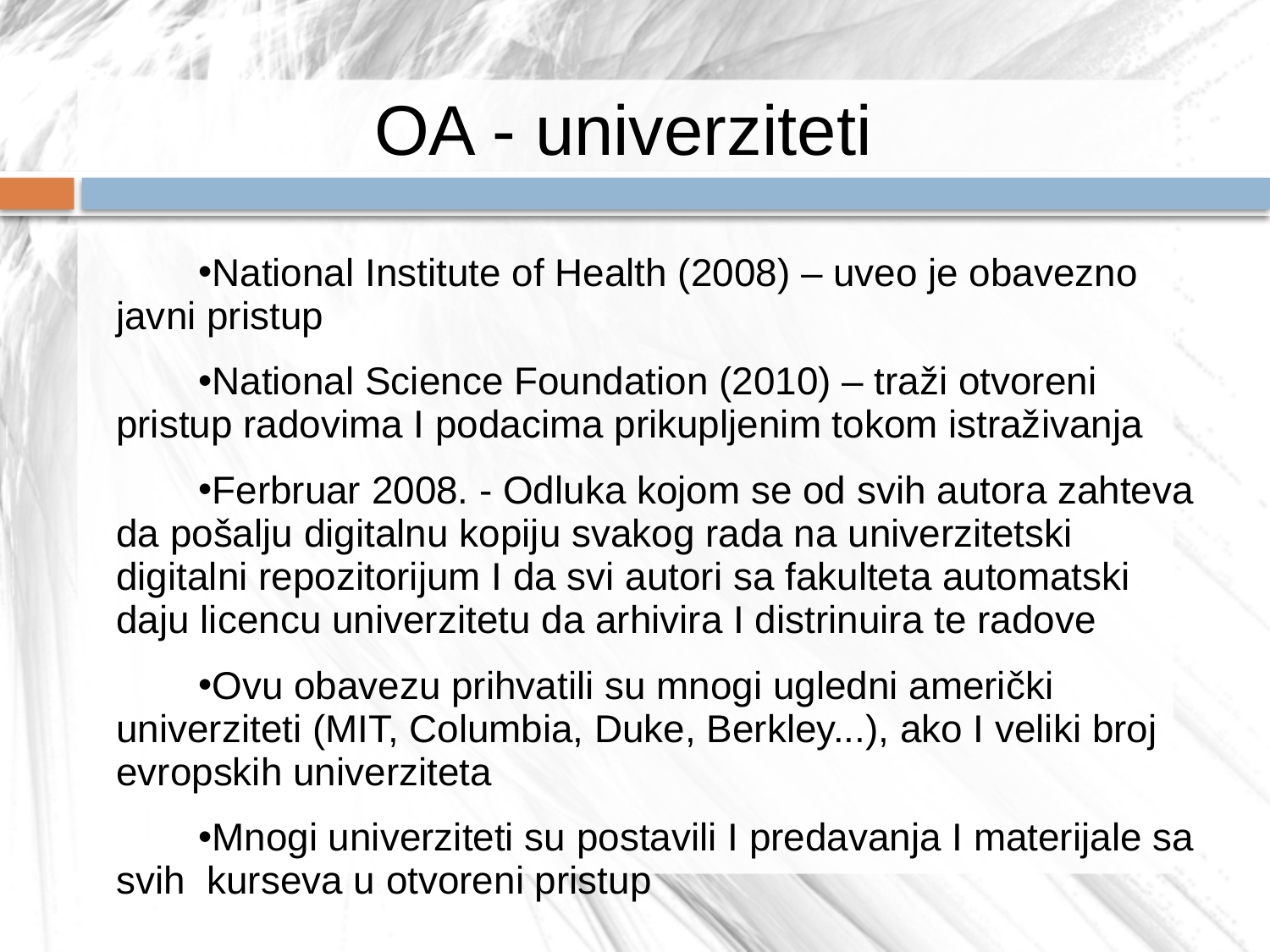

# OA - univerziteti
National Institute of Health (2008) – uveo je obavezno javni pristup
National Science Foundation (2010) – traži otvoreni pristup radovima I podacima prikupljenim tokom istraživanja
Ferbruar 2008. - Odluka kojom se od svih autora zahteva da pošalju digitalnu kopiju svakog rada na univerzitetski digitalni repozitorijum I da svi autori sa fakulteta automatski daju licencu univerzitetu da arhivira I distrinuira te radove
Ovu obavezu prihvatili su mnogi ugledni američki univerziteti (MIT, Columbia, Duke, Berkley...), ako I veliki broj evropskih univerziteta
Mnogi univerziteti su postavili I predavanja I materijale sa svih  kurseva u otvoreni pristup